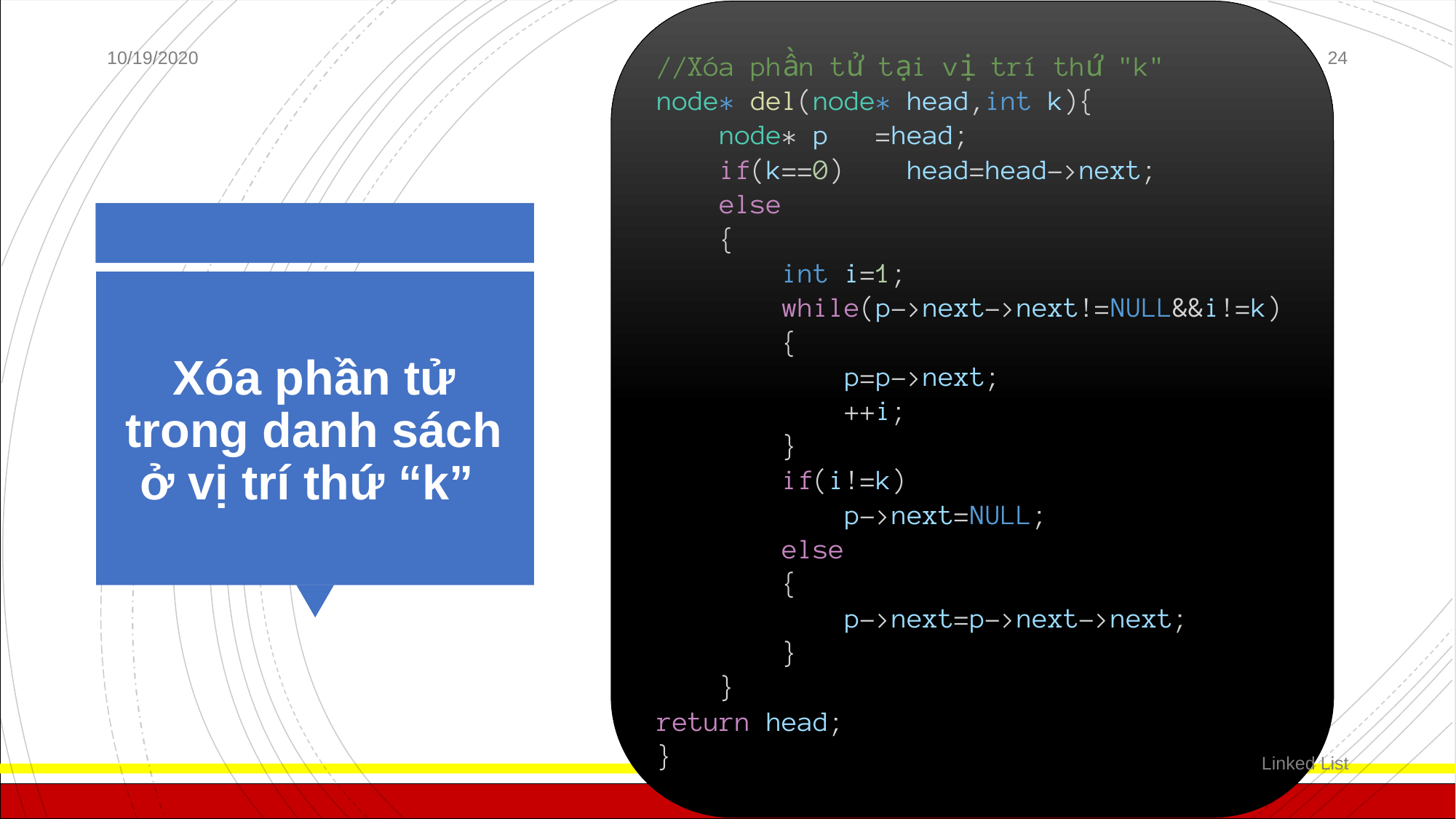

//Xóa phần tử tại vị trí thứ "k"
node* del(node* head,int k){
    node* p   =head;
    if(k==0)    head=head->next;
    else
    {
        int i=1;
        while(p->next->next!=NULL&&i!=k)
        {
            p=p->next;
            ++i;
        }
        if(i!=k)
            p->next=NULL;
        else
        {
            p->next=p->next->next;
        }
    }
return head;
}
10/19/2020
24

# Xóa phần tử trong danh sách ở vị trí thứ “k”
Linked List